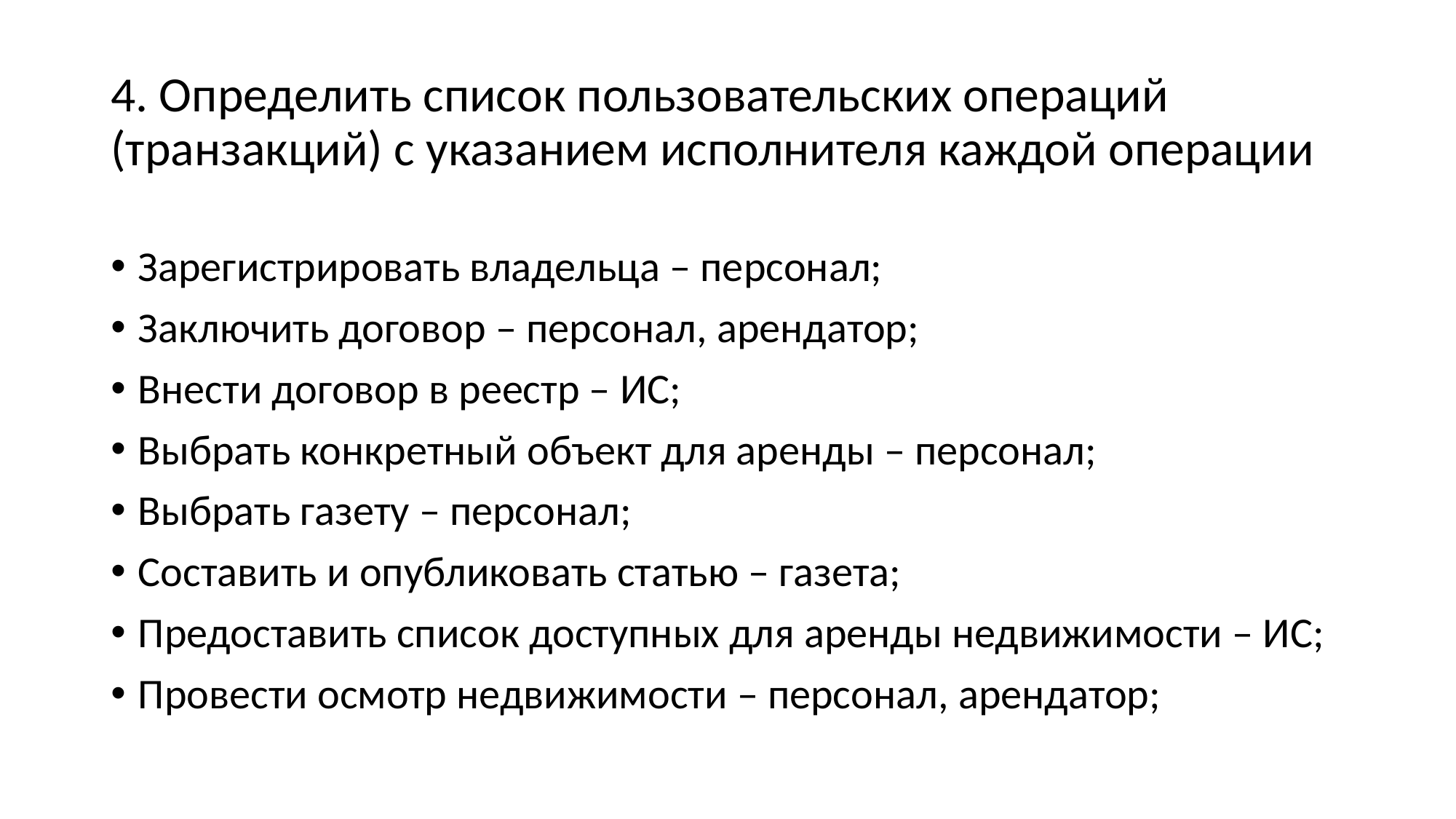

# 4. Определить список пользовательских операций (транзакций) с указанием исполнителя каждой операции
Зарегистрировать владельца – персонал;
Заключить договор – персонал, арендатор;
Внести договор в реестр – ИС;
Выбрать конкретный объект для аренды – персонал;
Выбрать газету – персонал;
Составить и опубликовать статью – газета;
Предоставить список доступных для аренды недвижимости – ИС;
Провести осмотр недвижимости – персонал, арендатор;